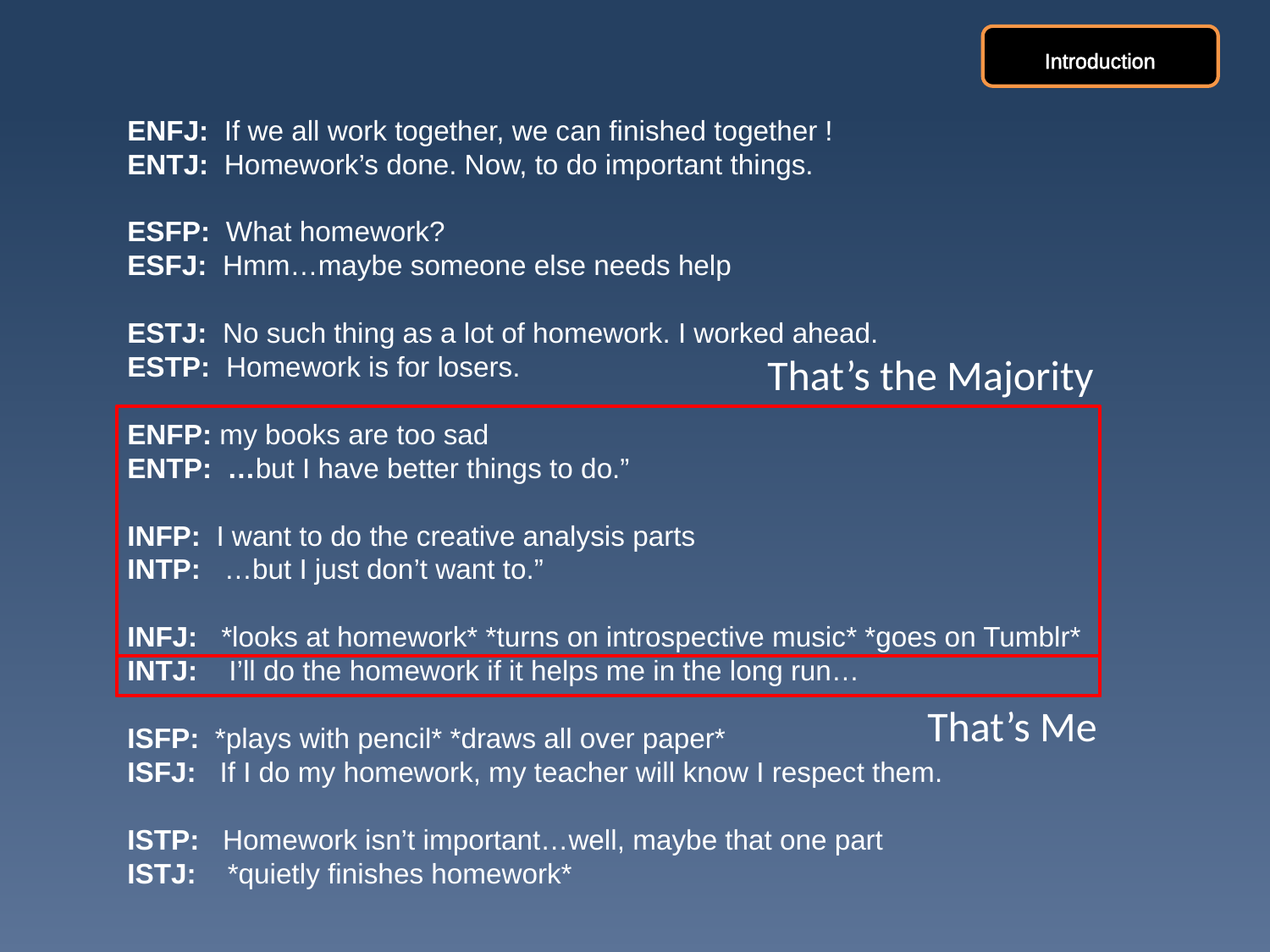

Introduction
ENFJ:  If we all work together, we can finished together !
ENTJ:  Homework’s done. Now, to do important things.

ESFP:  What homework?
ESFJ:  Hmm…maybe someone else needs help

ESTJ:  No such thing as a lot of homework. I worked ahead.
ESTP:  Homework is for losers.

ENFP: my books are too sad
ENTP:  …but I have better things to do.”

INFP:  I want to do the creative analysis parts
INTP:   …but I just don’t want to.”

INFJ:   *looks at homework* *turns on introspective music* *goes on Tumblr*
INTJ:    I’ll do the homework if it helps me in the long run…

ISFP:  *plays with pencil* *draws all over paper*
ISFJ:   If I do my homework, my teacher will know I respect them.

ISTP:   Homework isn’t important…well, maybe that one part
ISTJ:    *quietly finishes homework*
That’s the Majority

That’s Me